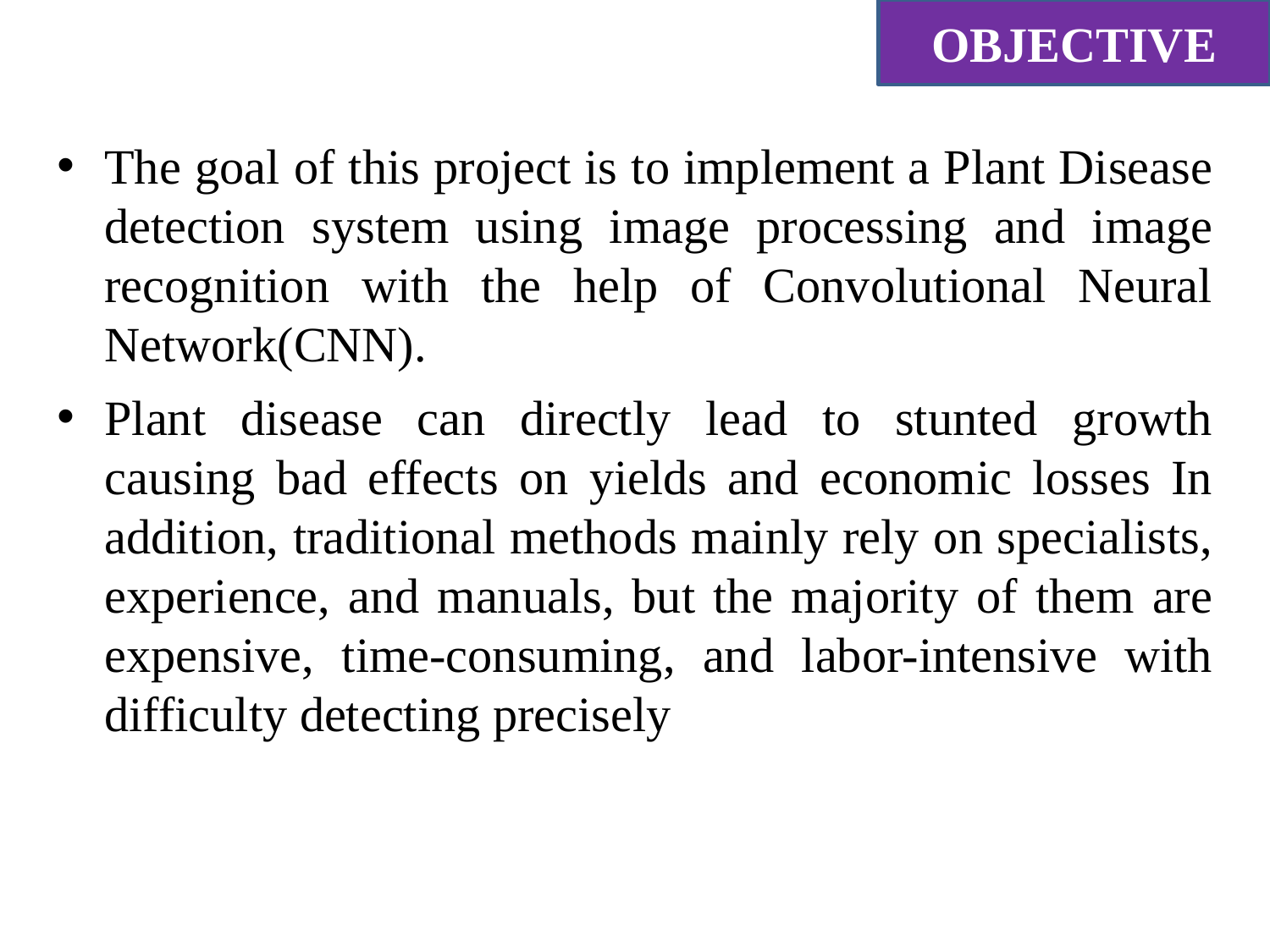

OBJECTIVE
The goal of this project is to implement a Plant Disease detection system using image processing and image recognition with the help of Convolutional Neural Network(CNN).
Plant disease can directly lead to stunted growth causing bad effects on yields and economic losses In addition, traditional methods mainly rely on specialists, experience, and manuals, but the majority of them are expensive, time-consuming, and labor-intensive with difficulty detecting precisely